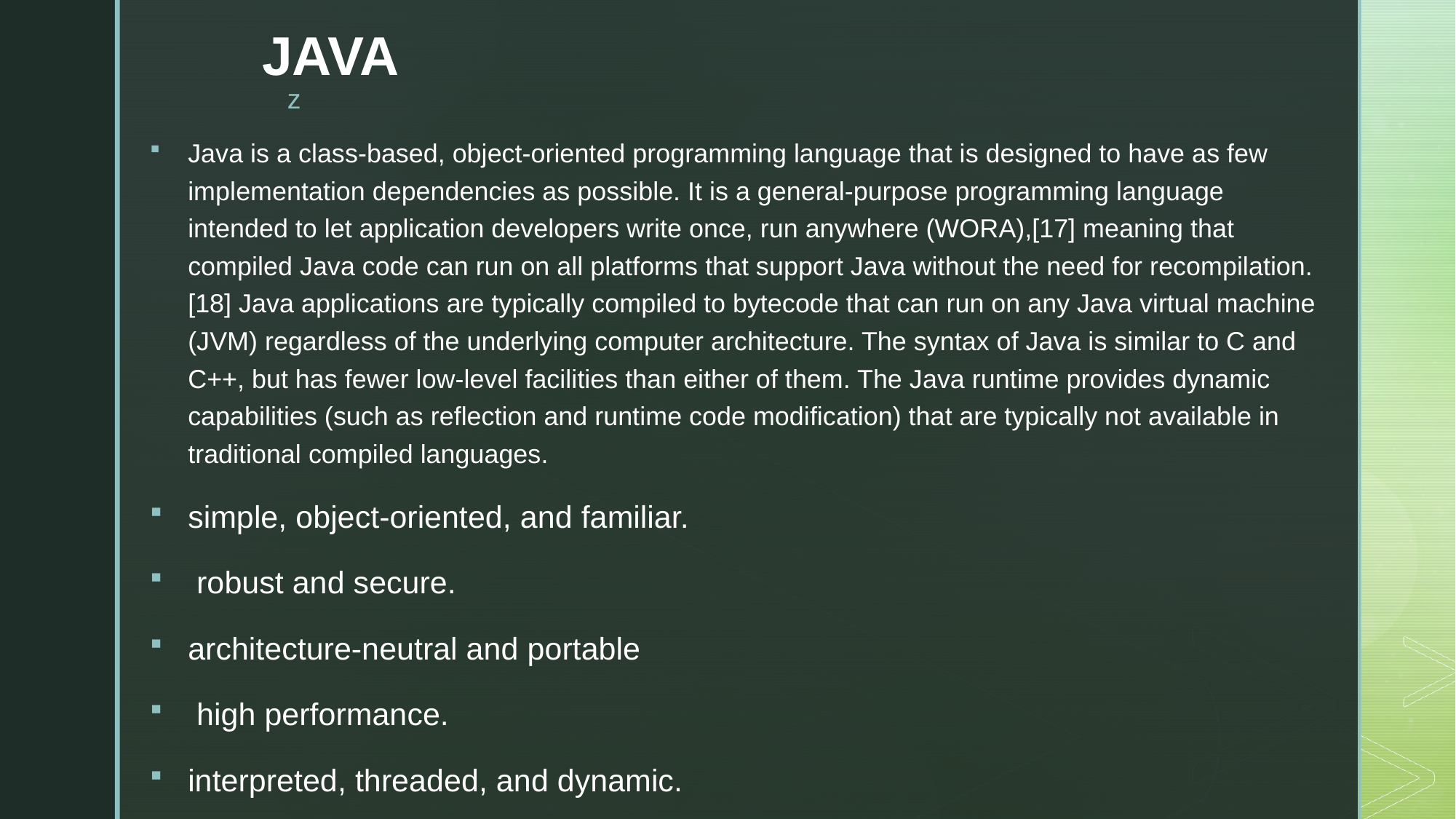

# JAVA
Java is a class-based, object-oriented programming language that is designed to have as few implementation dependencies as possible. It is a general-purpose programming language intended to let application developers write once, run anywhere (WORA),[17] meaning that compiled Java code can run on all platforms that support Java without the need for recompilation.[18] Java applications are typically compiled to bytecode that can run on any Java virtual machine (JVM) regardless of the underlying computer architecture. The syntax of Java is similar to C and C++, but has fewer low-level facilities than either of them. The Java runtime provides dynamic capabilities (such as reflection and runtime code modification) that are typically not available in traditional compiled languages.
simple, object-oriented, and familiar.
 robust and secure.
architecture-neutral and portable
 high performance.
interpreted, threaded, and dynamic.